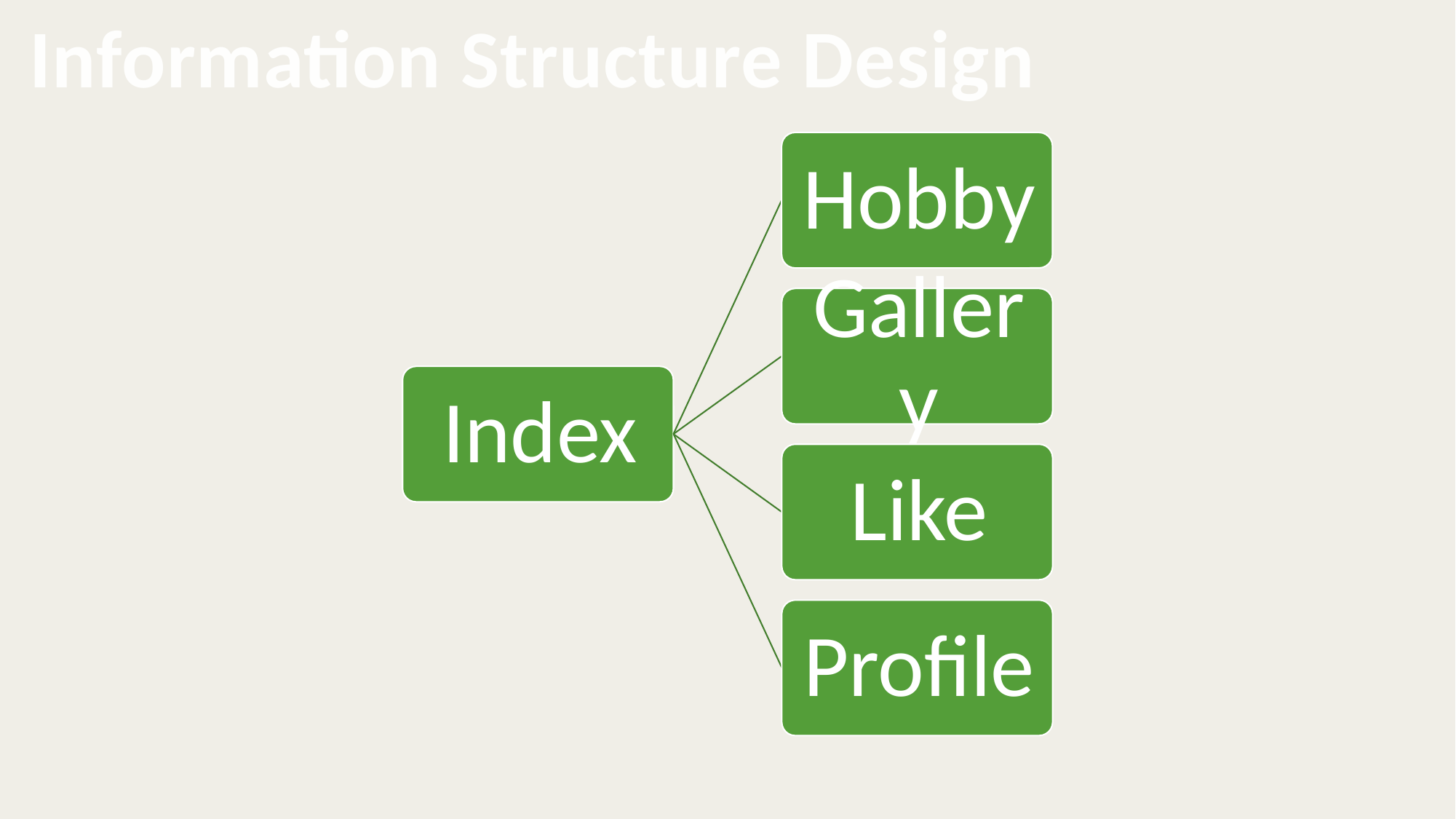

Information Structure Design

Index

Hobby

Gallery

Like

Profile